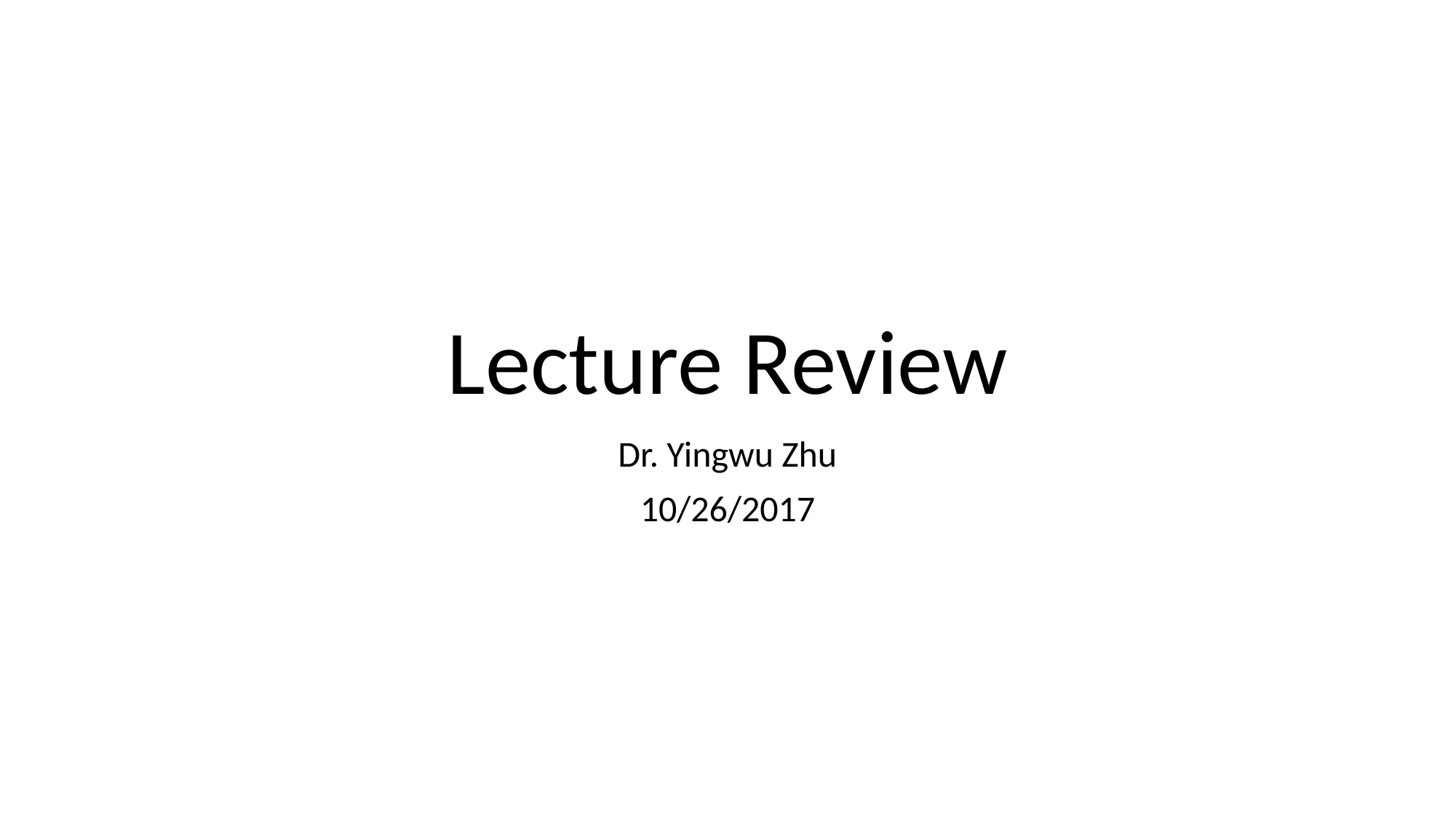

# Lecture Review
Dr. Yingwu Zhu
10/26/2017